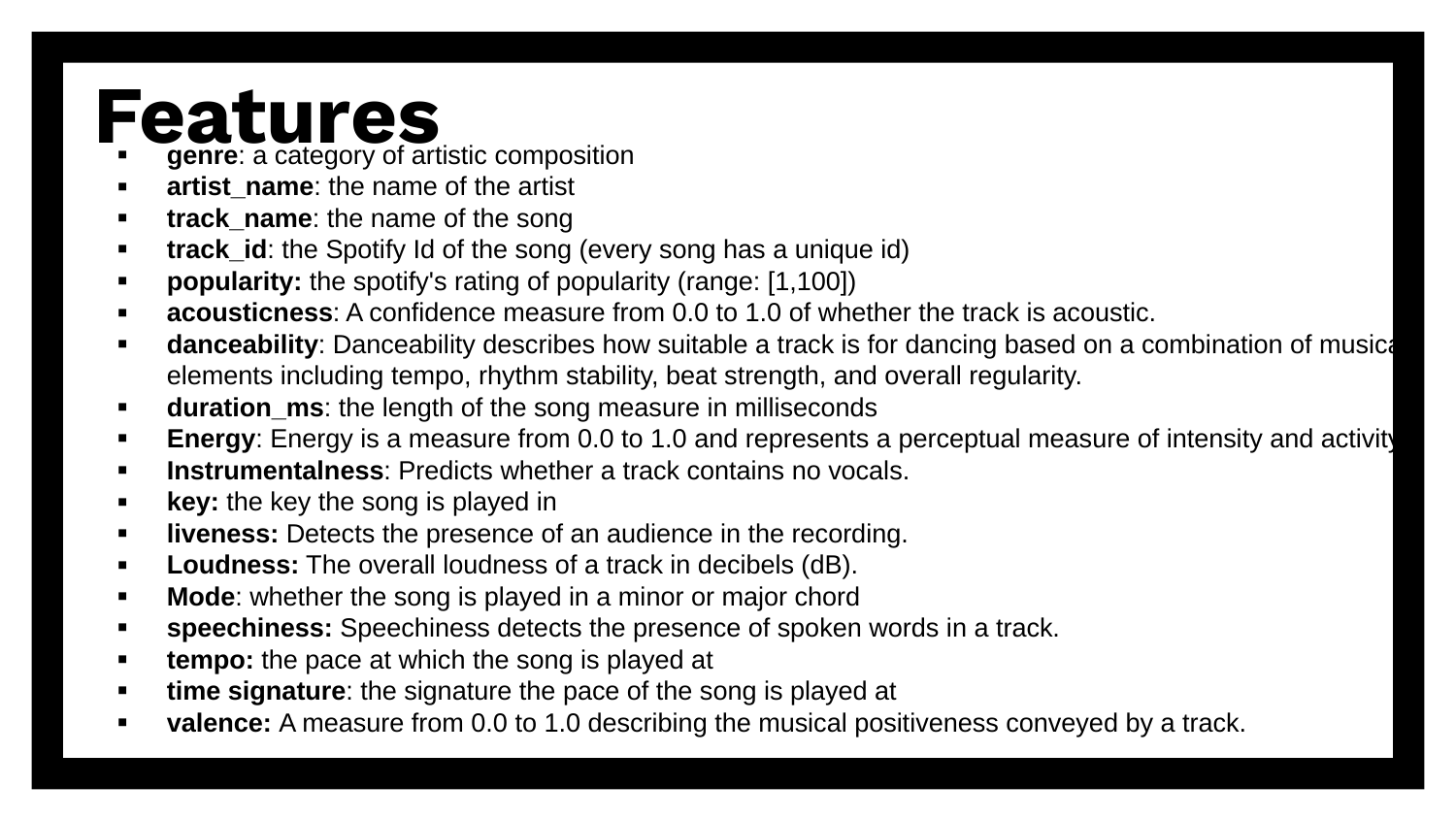

# Features
genre: a category of artistic composition
artist_name: the name of the artist
track_name: the name of the song
track_id: the Spotify Id of the song (every song has a unique id)
popularity: the spotify's rating of popularity (range: [1,100])
acousticness: A confidence measure from 0.0 to 1.0 of whether the track is acoustic.
danceability: Danceability describes how suitable a track is for dancing based on a combination of musical elements including tempo, rhythm stability, beat strength, and overall regularity.
duration_ms: the length of the song measure in milliseconds
Energy: Energy is a measure from 0.0 to 1.0 and represents a perceptual measure of intensity and activity.
Instrumentalness: Predicts whether a track contains no vocals.
key: the key the song is played in
liveness: Detects the presence of an audience in the recording.
Loudness: The overall loudness of a track in decibels (dB).
Mode: whether the song is played in a minor or major chord
speechiness: Speechiness detects the presence of spoken words in a track.
tempo: the pace at which the song is played at
time signature: the signature the pace of the song is played at
valence: A measure from 0.0 to 1.0 describing the musical positiveness conveyed by a track.